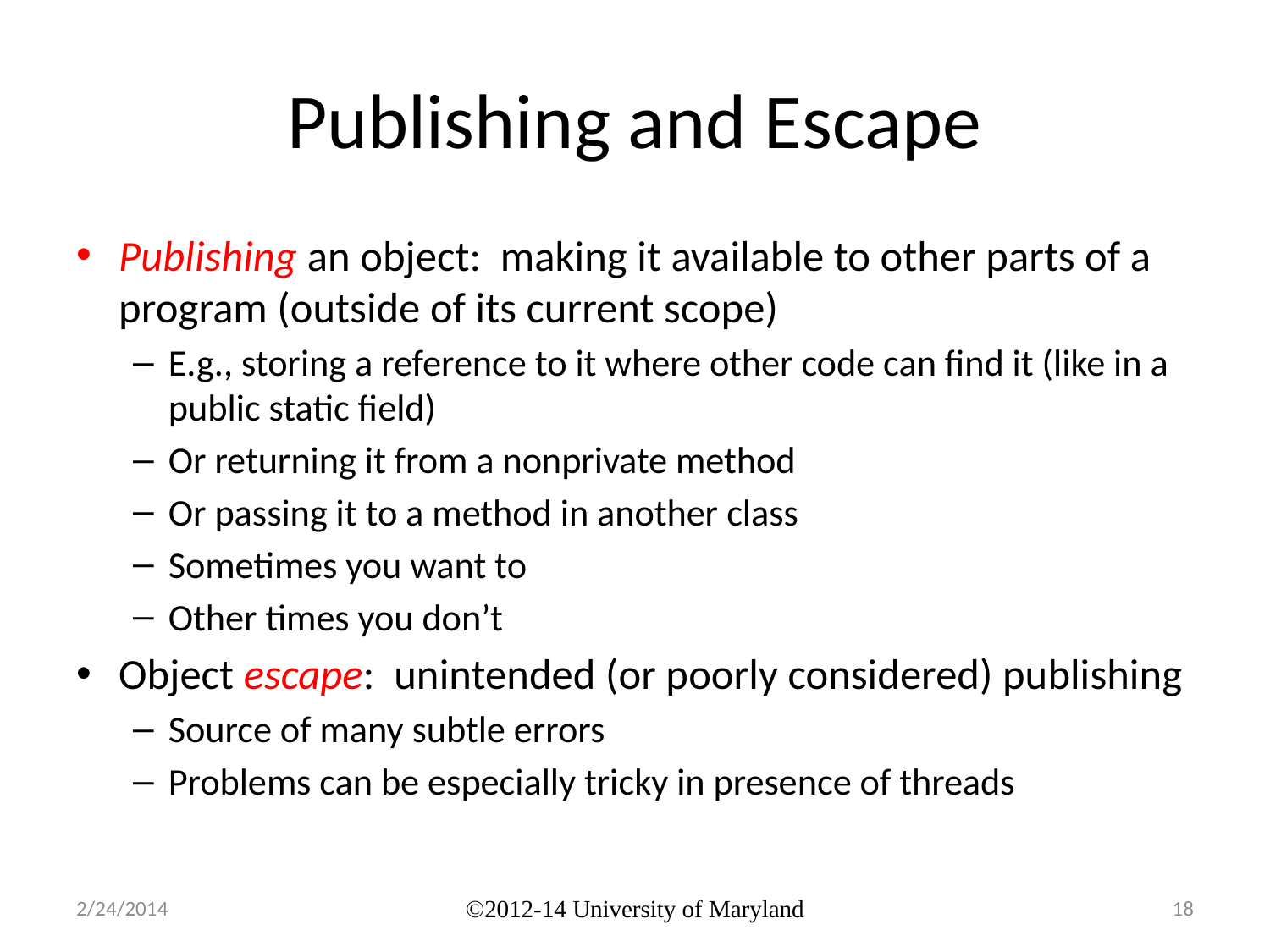

# Publishing and Escape
Publishing an object:  making it available to other parts of a program (outside of its current scope)
E.g., storing a reference to it where other code can find it (like in a public static field)
Or returning it from a nonprivate method
Or passing it to a method in another class
Sometimes you want to
Other times you don’t
Object escape:  unintended (or poorly considered) publishing
Source of many subtle errors
Problems can be especially tricky in presence of threads

2/24/2014
©2012-14 University of Maryland
18